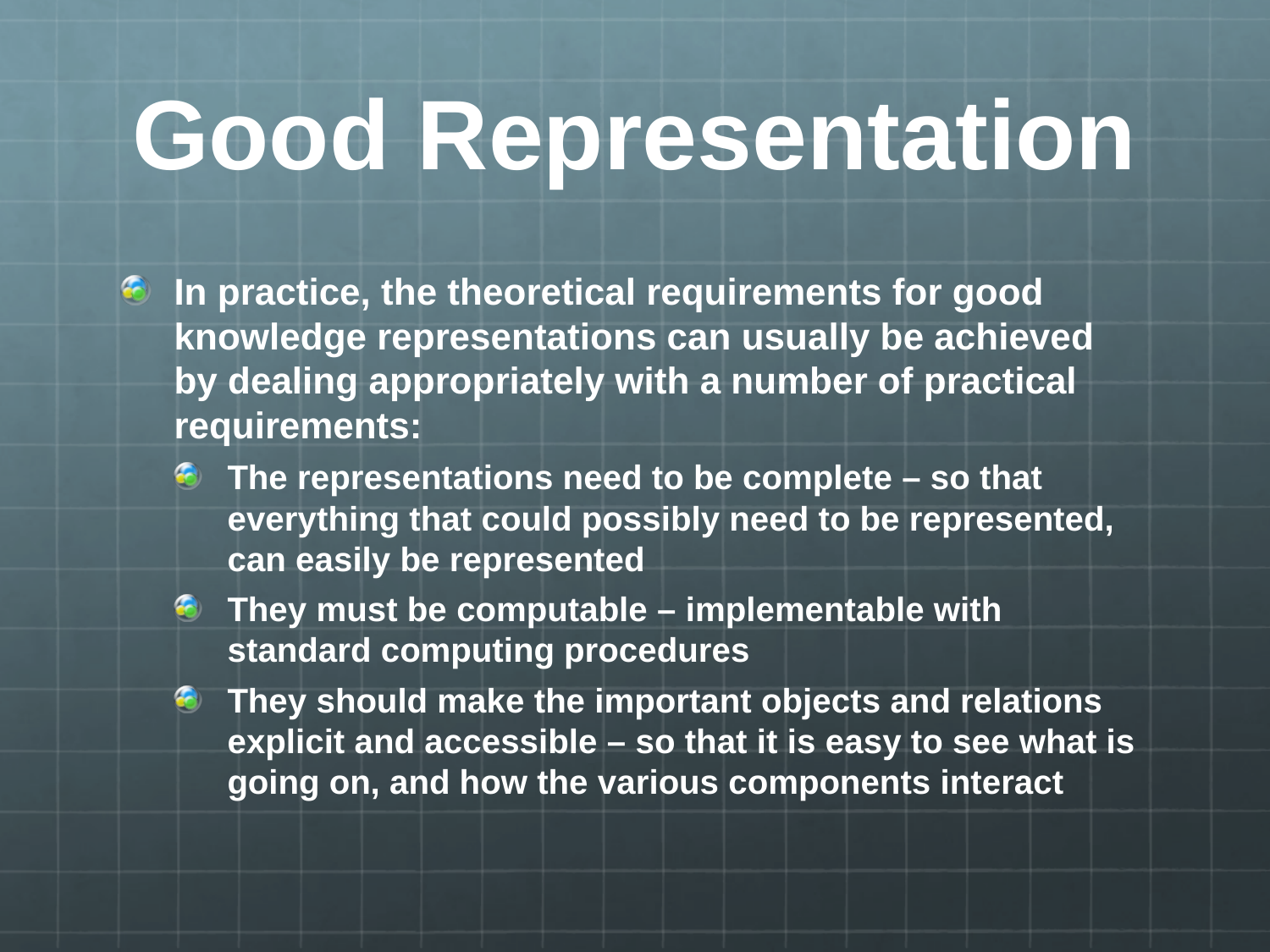

# Good Representation
In practice, the theoretical requirements for good knowledge representations can usually be achieved by dealing appropriately with a number of practical requirements:
The representations need to be complete – so that everything that could possibly need to be represented, can easily be represented
They must be computable – implementable with standard computing procedures
They should make the important objects and relations explicit and accessible – so that it is easy to see what is going on, and how the various components interact